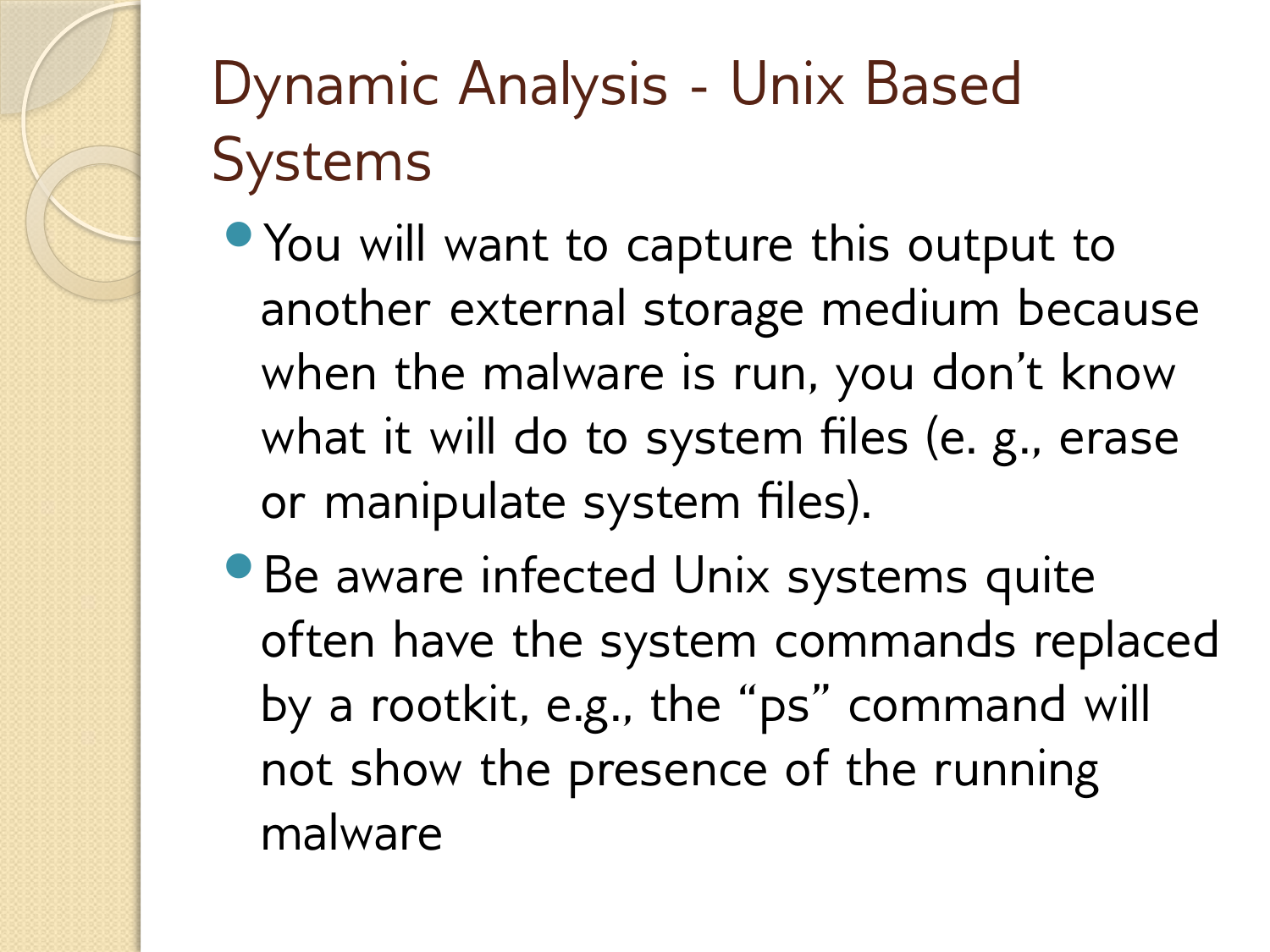

# Dynamic Analysis - Unix Based Systems
You will want to capture this output to another external storage medium because when the malware is run, you don’t know what it will do to system files (e. g., erase or manipulate system files).
Be aware infected Unix systems quite often have the system commands replaced by a rootkit, e.g., the “ps” command will not show the presence of the running malware